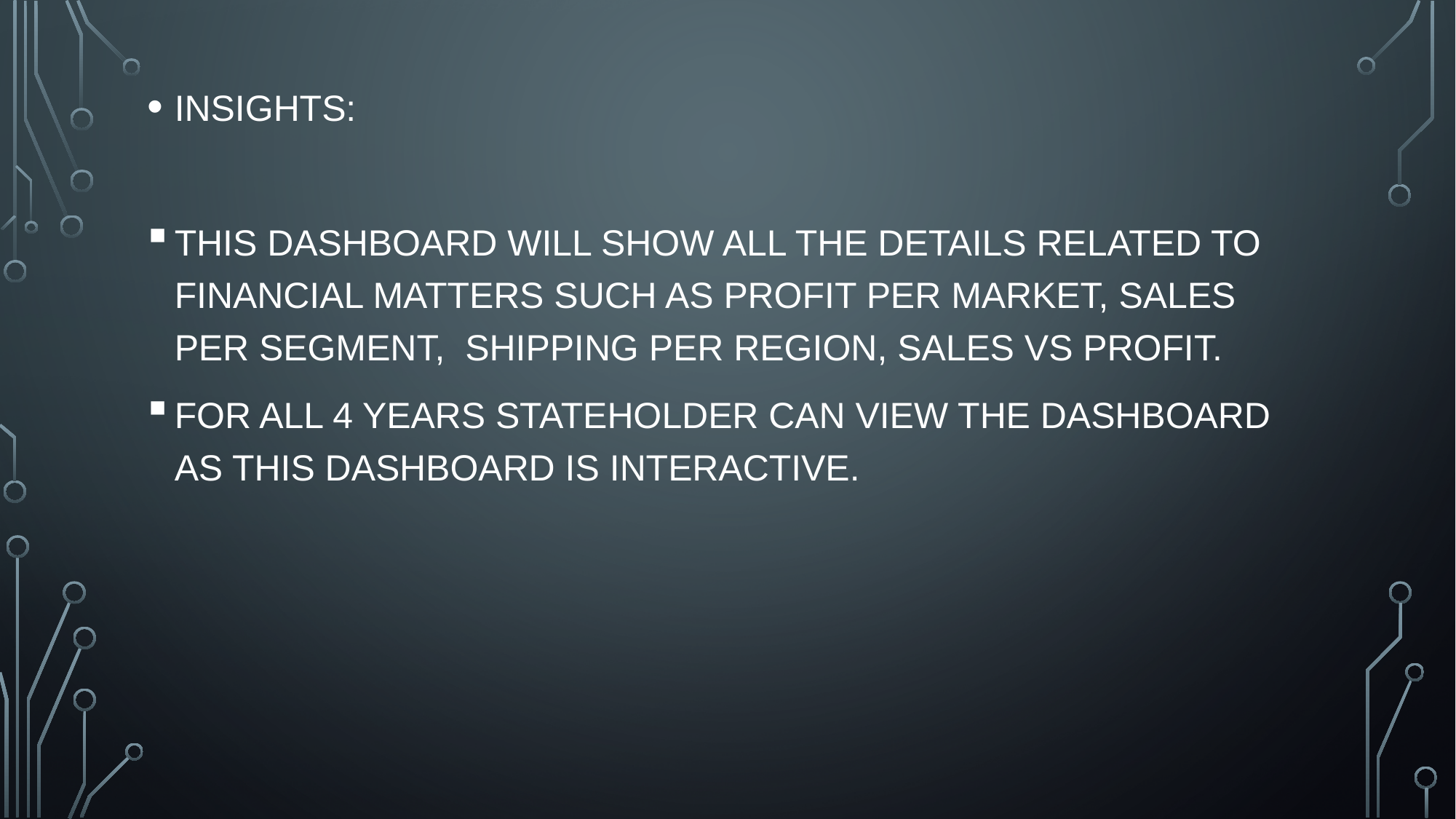

#
INSIGHTS:

THIS DASHBOARD WILL SHOW ALL THE DETAILS RELATED TO FINANCIAL MATTERS SUCH AS PROFIT PER MARKET, SALES PER SEGMENT,  SHIPPING PER REGION, SALES VS PROFIT.
FOR ALL 4 YEARS STATEHOLDER CAN VIEW THE DASHBOARD AS THIS DASHBOARD IS INTERACTIVE.